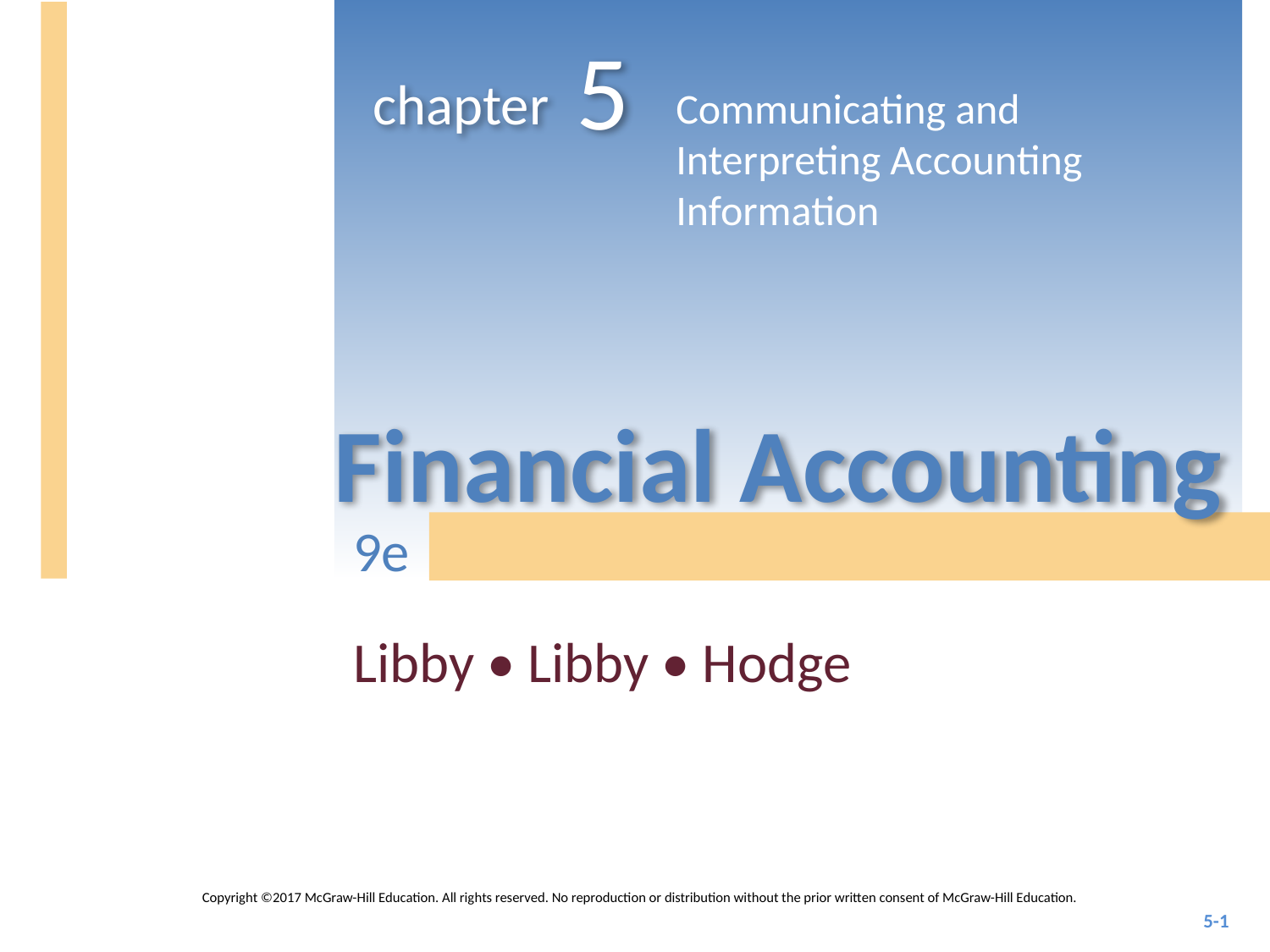

# 5
Communicating and Interpreting Accounting Information
Copyright ©2017 McGraw-Hill Education. All rights reserved. No reproduction or distribution without the prior written consent of McGraw-Hill Education.